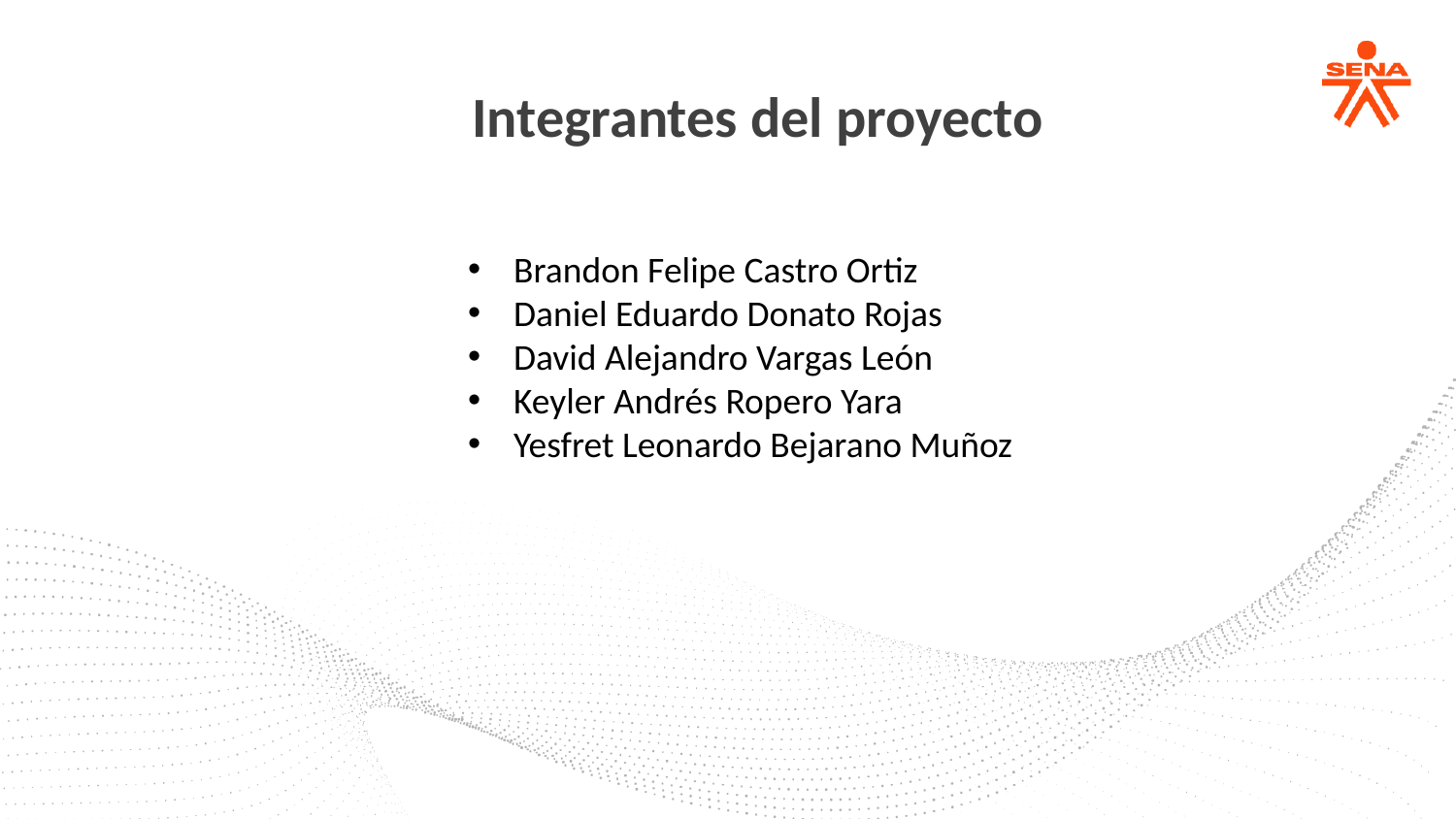

Integrantes del proyecto
Brandon Felipe Castro Ortiz
Daniel Eduardo Donato Rojas
David Alejandro Vargas León
Keyler Andrés Ropero Yara
Yesfret Leonardo Bejarano Muñoz